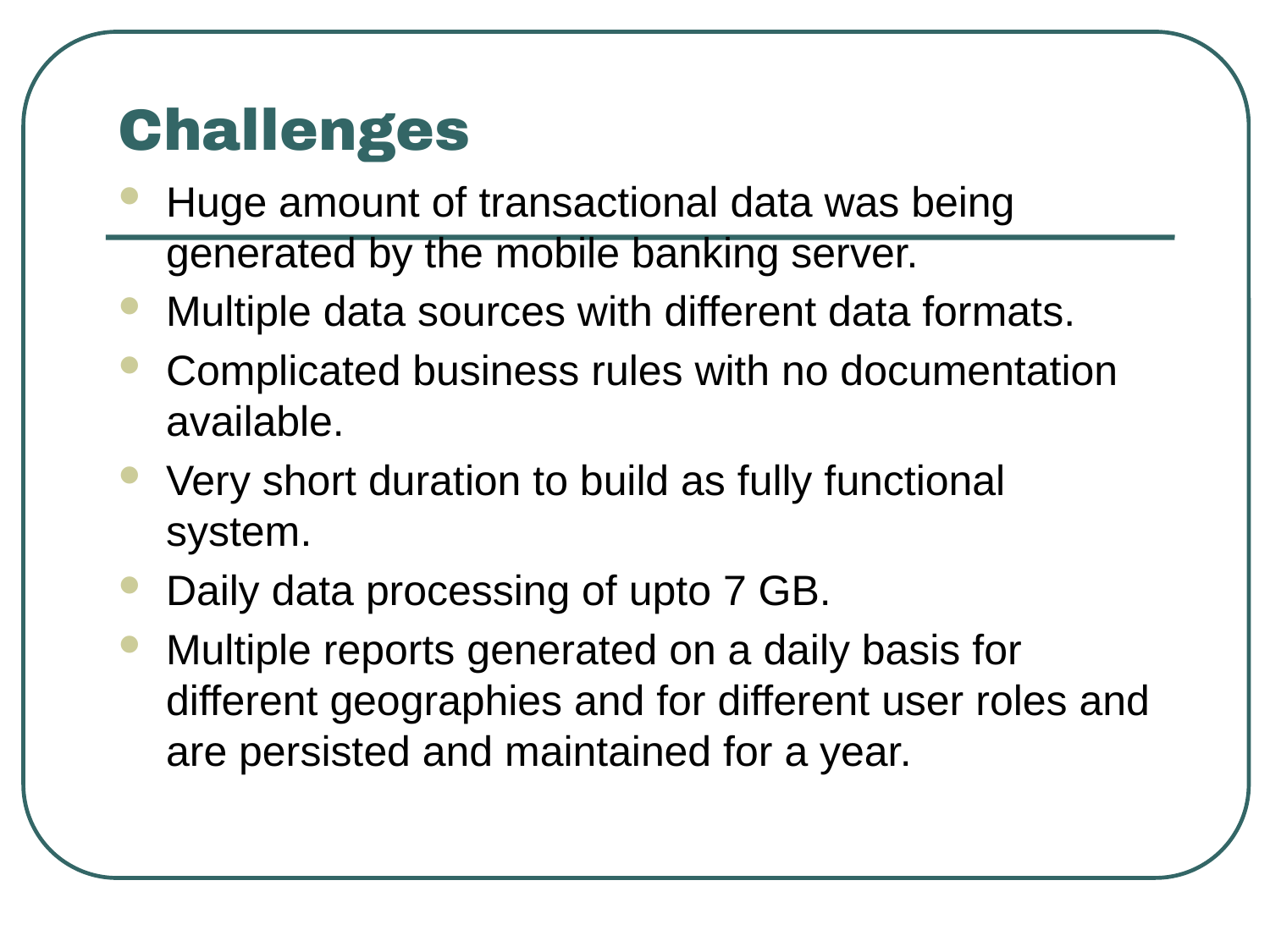

# Challenges
Huge amount of transactional data was being generated by the mobile banking server.
Multiple data sources with different data formats.
Complicated business rules with no documentation available.
Very short duration to build as fully functional system.
Daily data processing of upto 7 GB.
Multiple reports generated on a daily basis for different geographies and for different user roles and are persisted and maintained for a year.